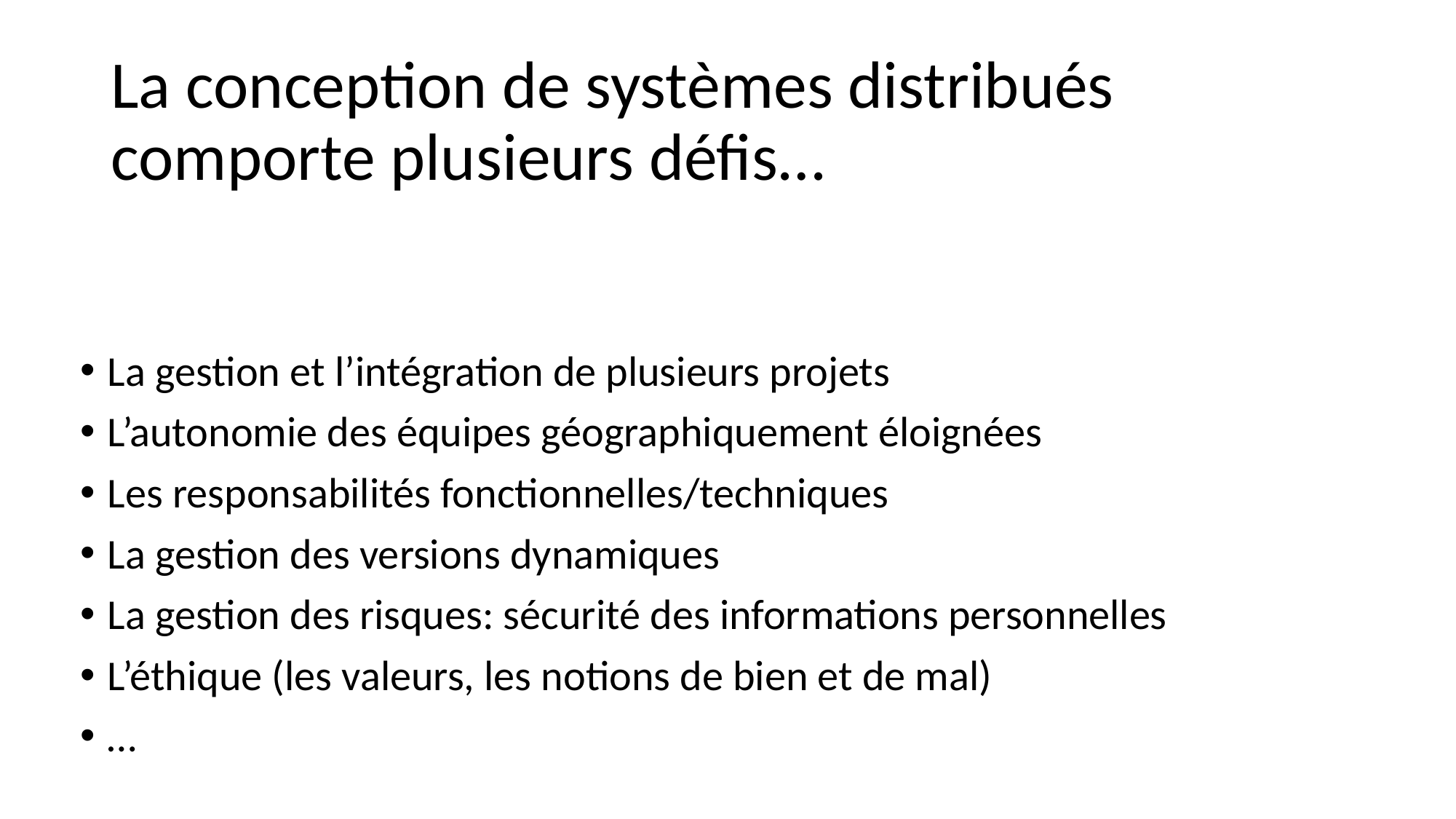

# La conception de systèmes distribués comporte plusieurs défis…

La gestion et l’intégration de plusieurs projets
L’autonomie des équipes géographiquement éloignées
Les responsabilités fonctionnelles/techniques
La gestion des versions dynamiques
La gestion des risques: sécurité des informations personnelles
L’éthique (les valeurs, les notions de bien et de mal)
…